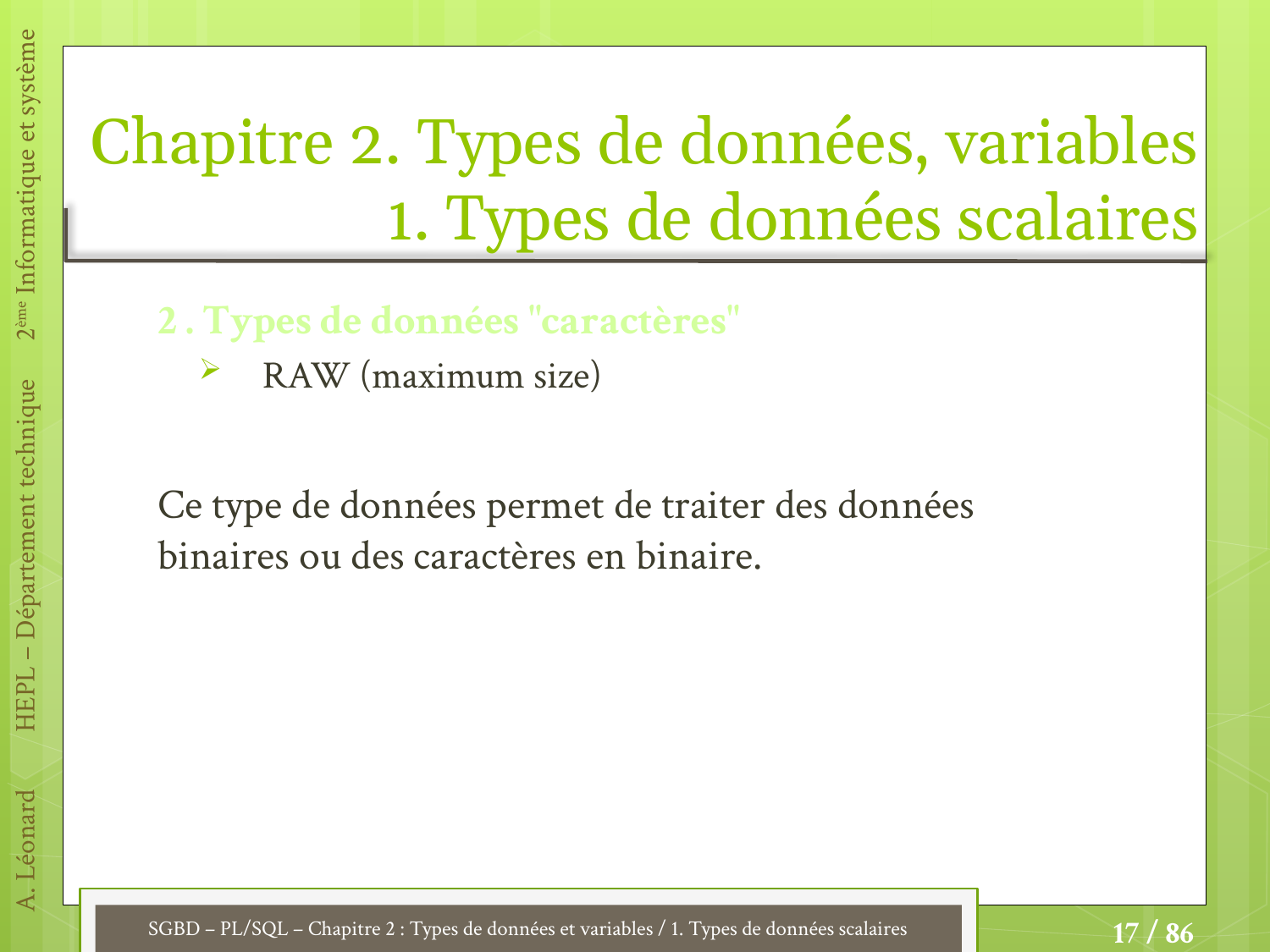

# Chapitre 2. Types de données, variables 1. Types de données scalaires
2 . Types de données "caractères"
RAW (maximum size)

Ce type de données permet de traiter des données binaires ou des caractères en binaire.
SGBD – PL/SQL – Chapitre 2 : Types de données et variables / 1. Types de données scalaires